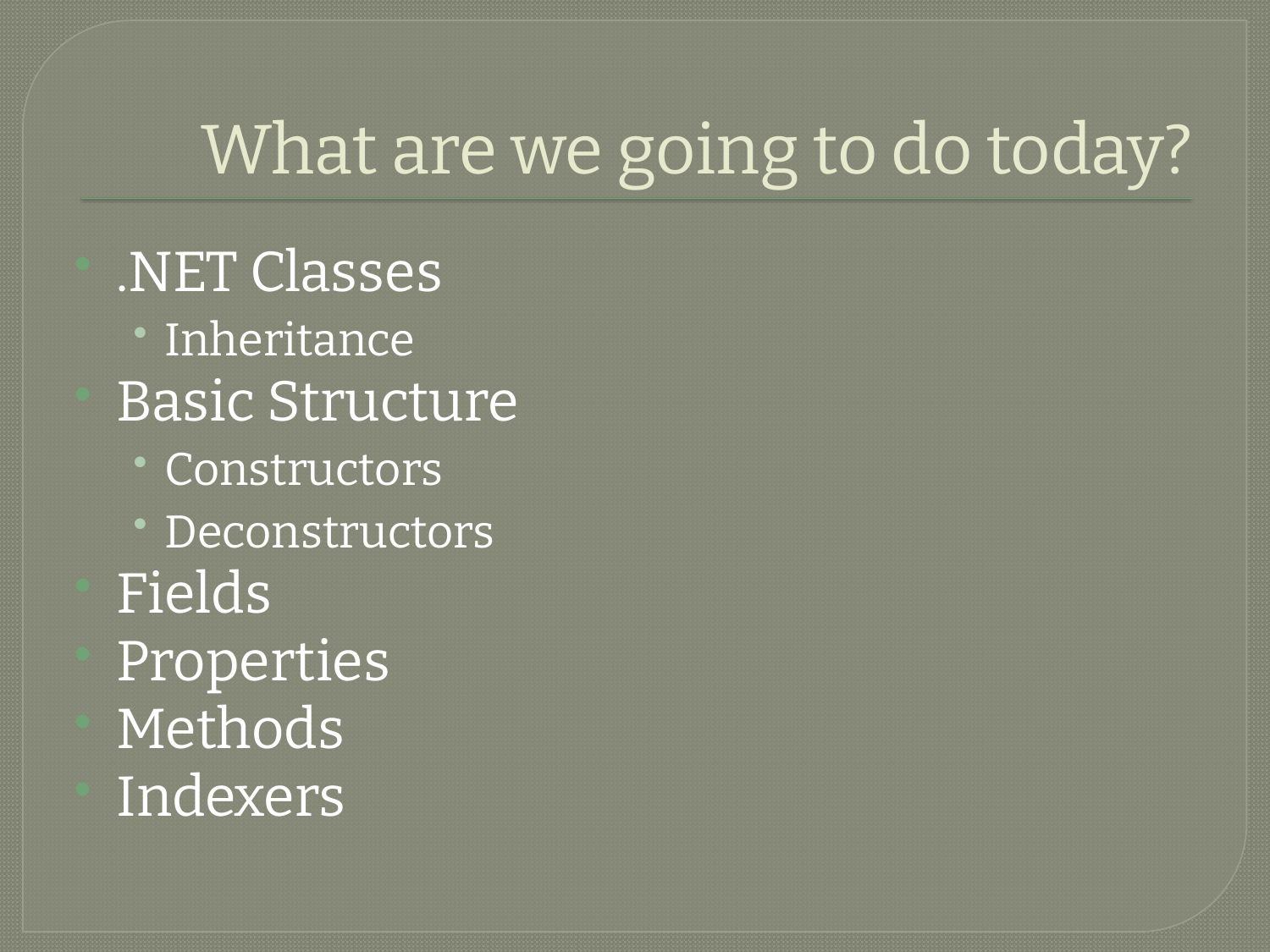

# What are we going to do today?
.NET Classes
Inheritance
Basic Structure
Constructors
Deconstructors
Fields
Properties
Methods
Indexers